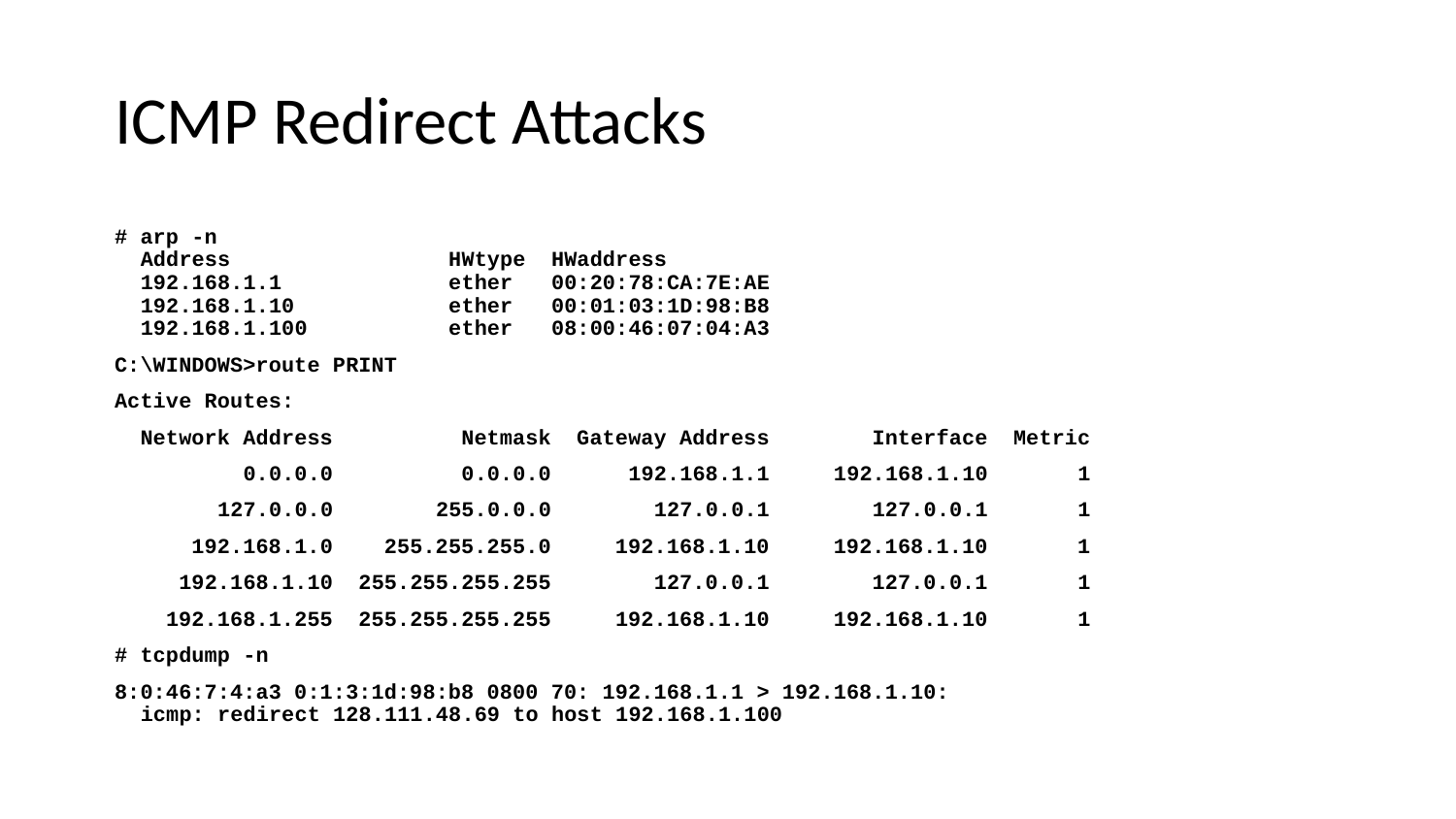

# ICMP Redirect Attacks
# arp -n Address                 HWtype  HWaddress 192.168.1.1             ether   00:20:78:CA:7E:AE 192.168.1.10            ether   00:01:03:1D:98:B8 192.168.1.100           ether   08:00:46:07:04:A3
C:\WINDOWS>route PRINT
Active Routes:
  Network Address          Netmask  Gateway Address        Interface  Metric
          0.0.0.0          0.0.0.0      192.168.1.1     192.168.1.10       1
        127.0.0.0        255.0.0.0        127.0.0.1        127.0.0.1       1
      192.168.1.0    255.255.255.0     192.168.1.10     192.168.1.10       1
     192.168.1.10  255.255.255.255        127.0.0.1        127.0.0.1       1
    192.168.1.255  255.255.255.255     192.168.1.10     192.168.1.10       1
# tcpdump -n
8:0:46:7:4:a3 0:1:3:1d:98:b8 0800 70: 192.168.1.1 > 192.168.1.10:
icmp: redirect 128.111.48.69 to host 192.168.1.100